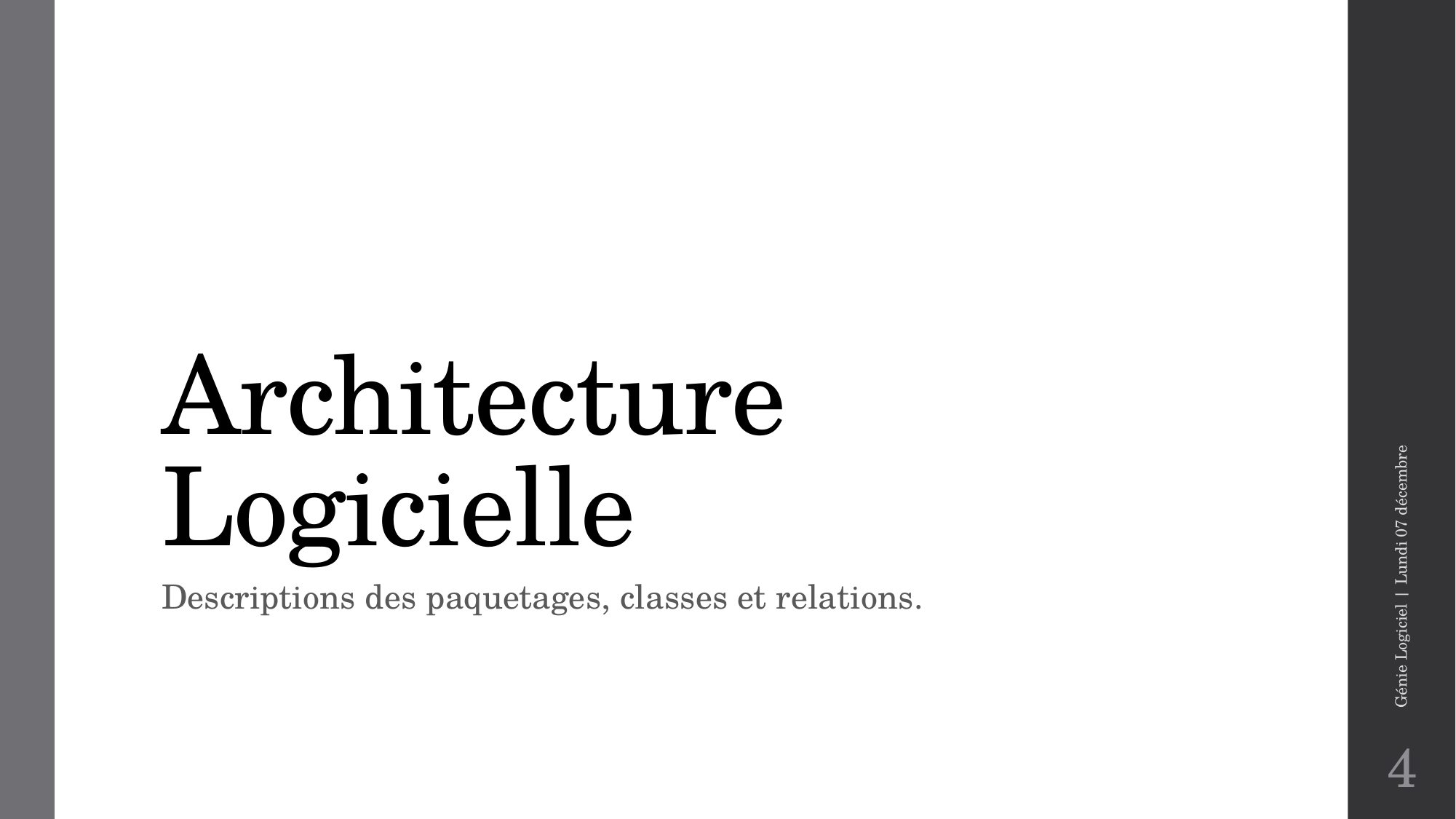

# Architecture Logicielle
Génie Logiciel | Lundi 07 décembre
Descriptions des paquetages, classes et relations.
4